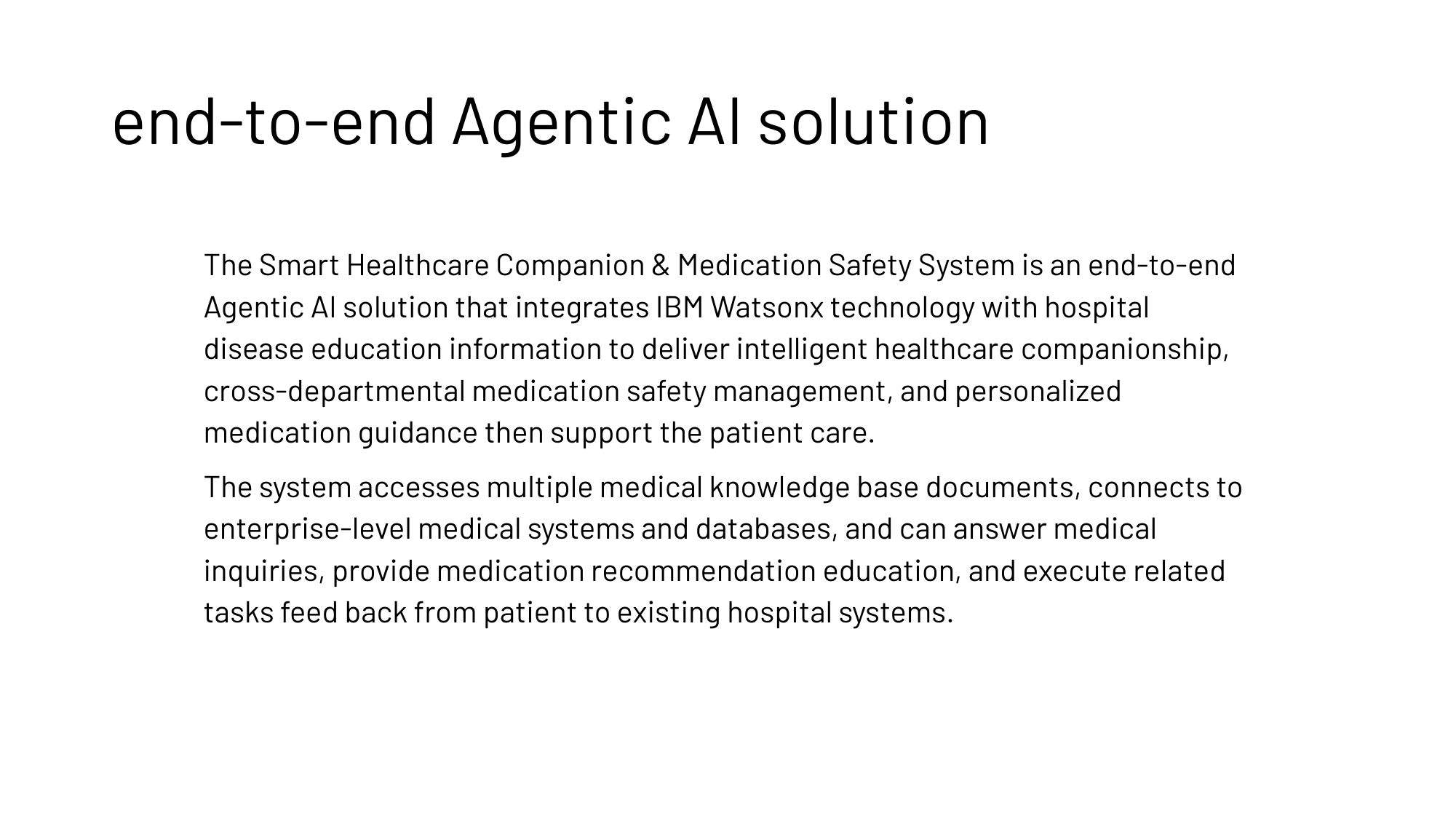

# end-to-end Agentic AI solution
The Smart Healthcare Companion & Medication Safety System is an end-to-end Agentic AI solution that integrates IBM Watsonx technology with hospital disease education information to deliver intelligent healthcare companionship, cross-departmental medication safety management, and personalized medication guidance then support the patient care.
The system accesses multiple medical knowledge base documents, connects to enterprise-level medical systems and databases, and can answer medical inquiries, provide medication recommendation education, and execute related tasks feed back from patient to existing hospital systems.